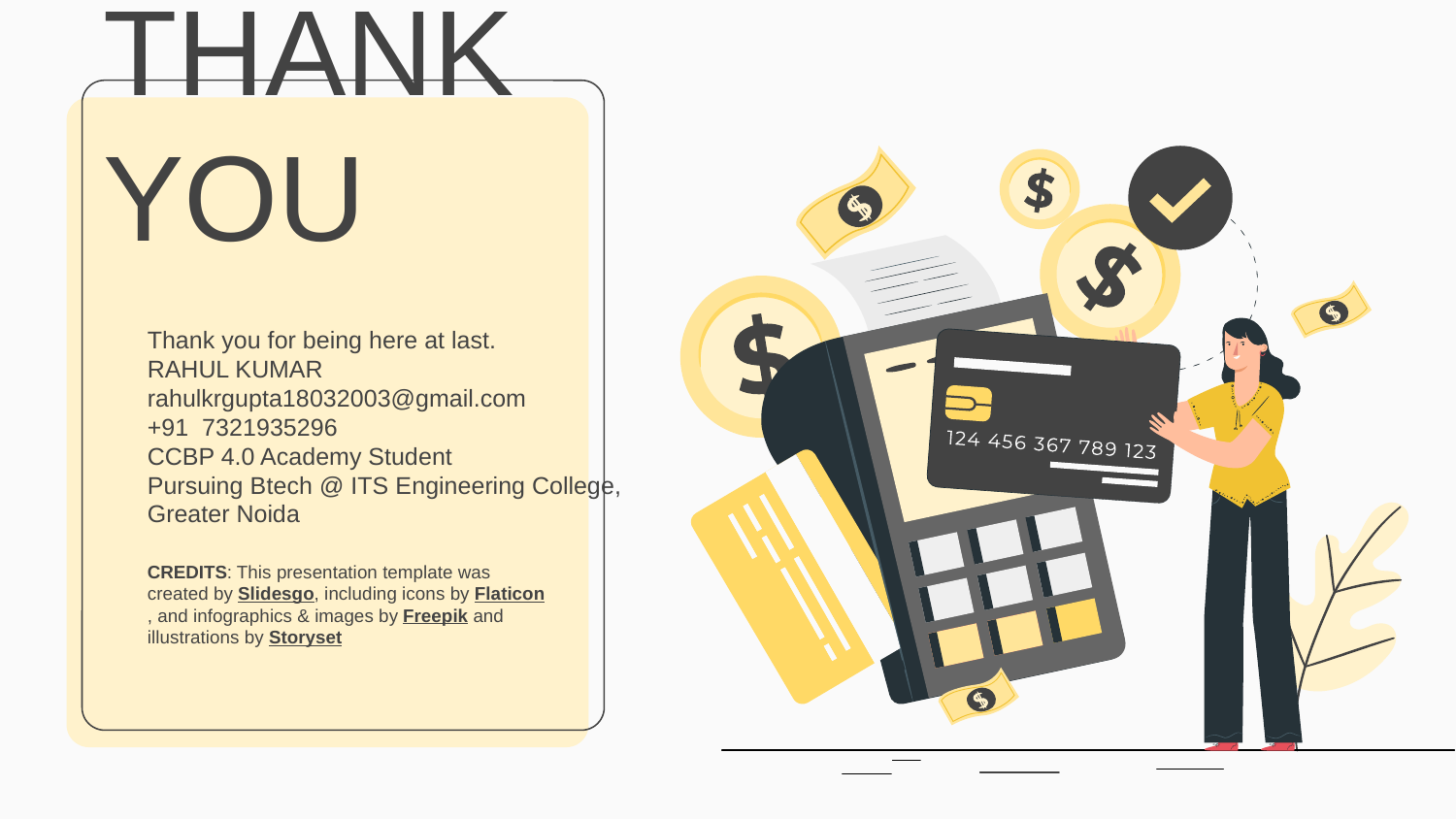

# THANK YOU

Thank you for being here at last.
RAHUL KUMAR
rahulkrgupta18032003@gmail.com
+91  7321935296
CCBP 4.0 Academy Student
Pursuing Btech @ ITS Engineering College,
Greater Noida